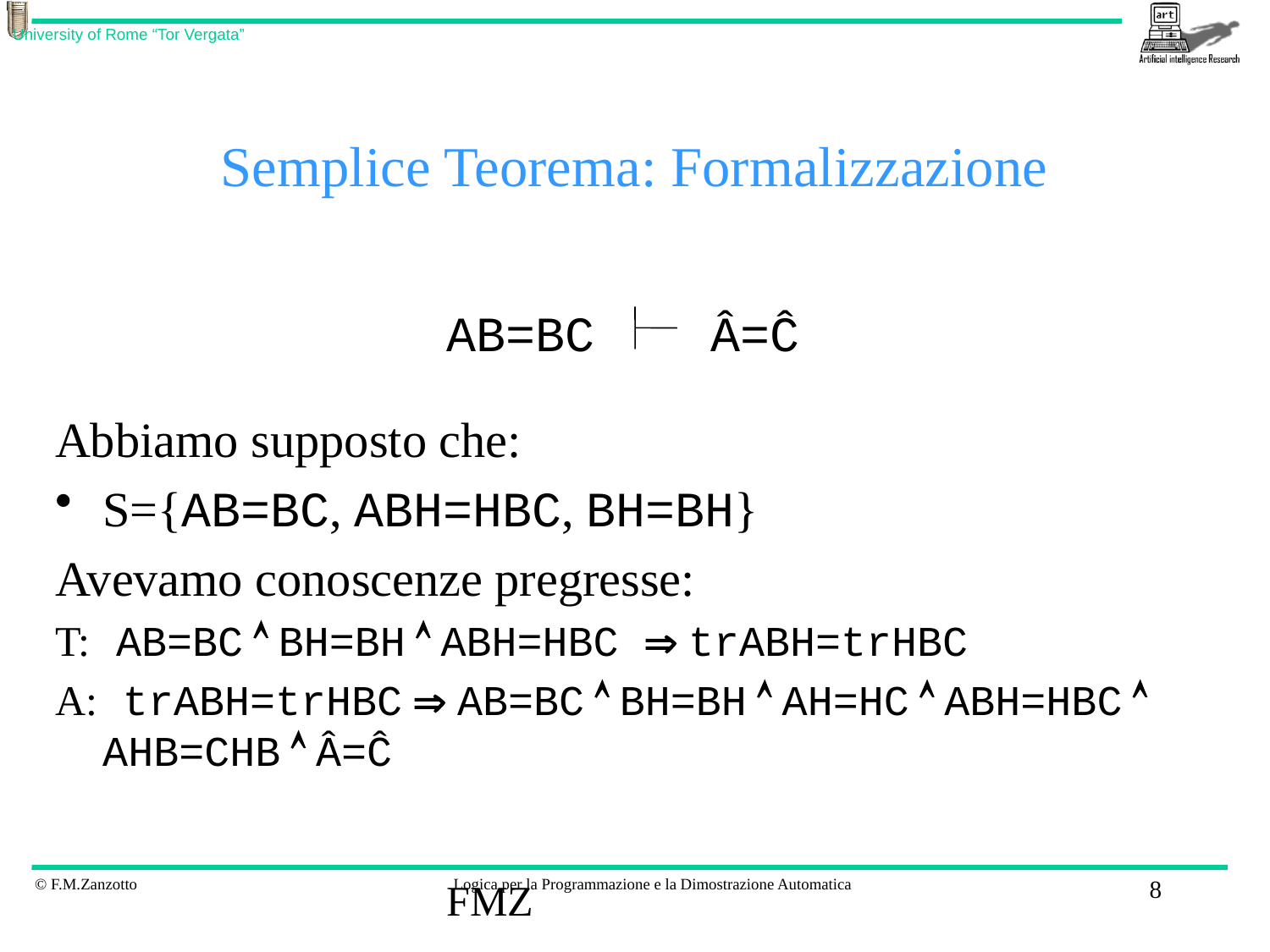

# Semplice Teorema: Formalizzazione
AB=BC
Â=Ĉ

Abbiamo supposto che:
S={AB=BC, ABH=HBC, BH=BH}
Avevamo conoscenze pregresse:
T: AB=BC ∧ BH=BH ∧ ABH=HBC ⇒ trABH=trHBC
A: trABH=trHBC ⇒ AB=BC ∧ BH=BH ∧ AH=HC ∧ ABH=HBC ∧ AHB=CHB ∧ Â=Ĉ

FMZ
8